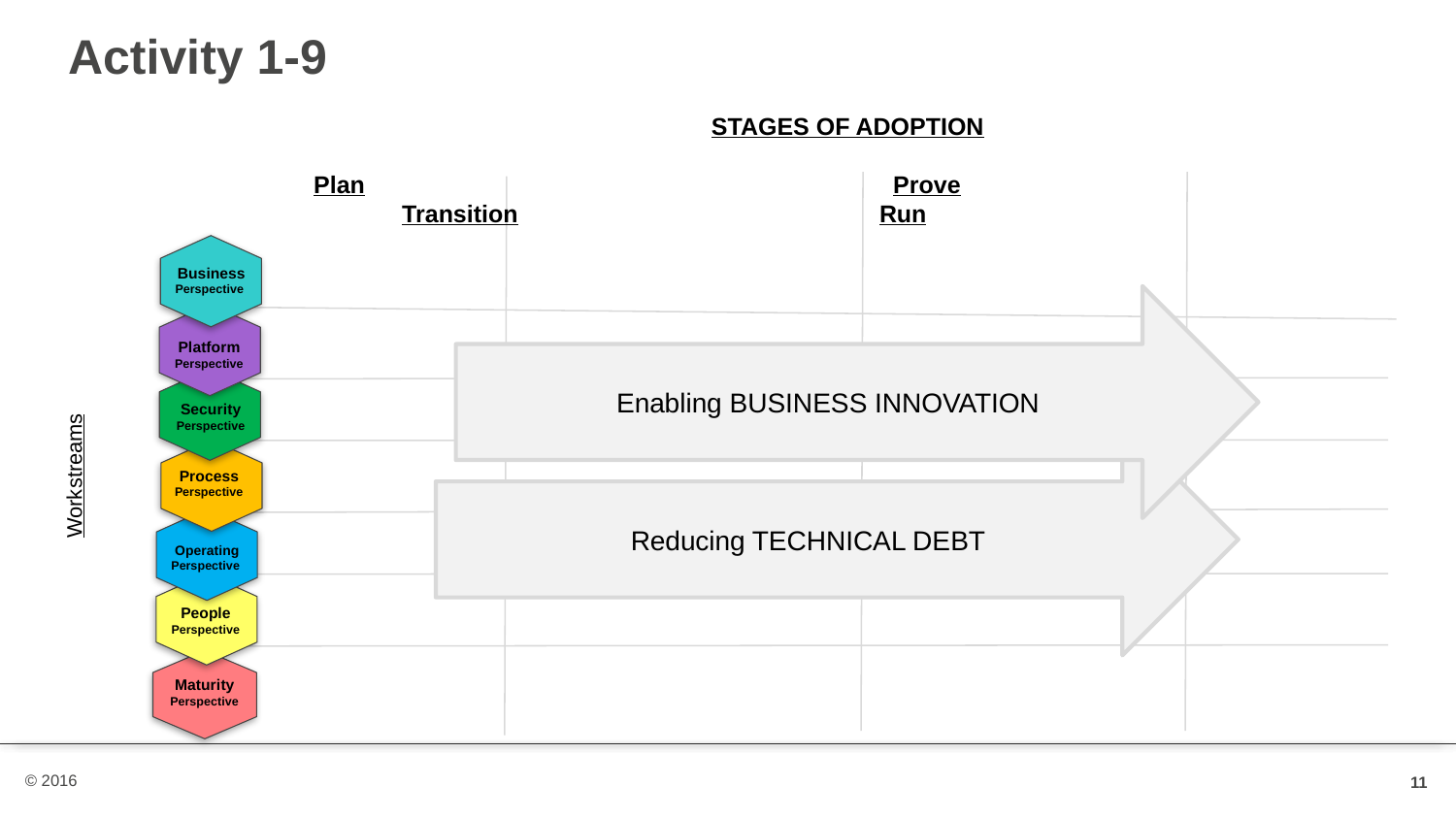

# Activity 1-9
STAGES OF ADOPTION

Plan			                     Prove			                     Transition		                   Run

Business
Perspective
Enabling BUSINESS INNOVATION

Platform
Perspective

Security
Perspective
Reducing TECHNICAL DEBT

Process
Perspective
Workstreams

 Operating
Perspective

People
Perspective

Maturity
Perspective